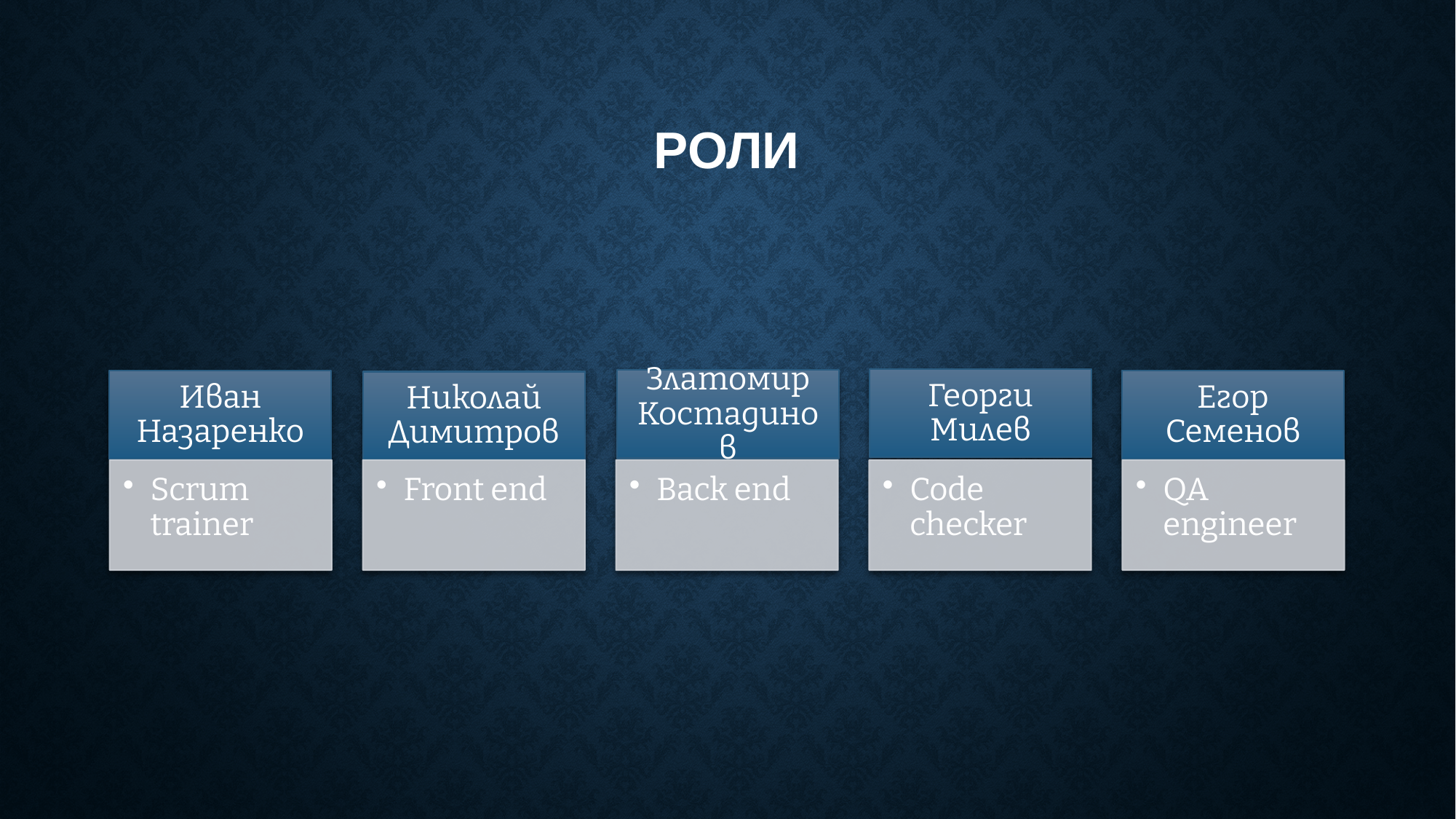

# Роли
Иван Назаренко
Scrum trainer
Николай Димитров
Front end
Златомир Костадинов
Back end
Георги Милев
Code checker
Егор Семенов
QA engineer